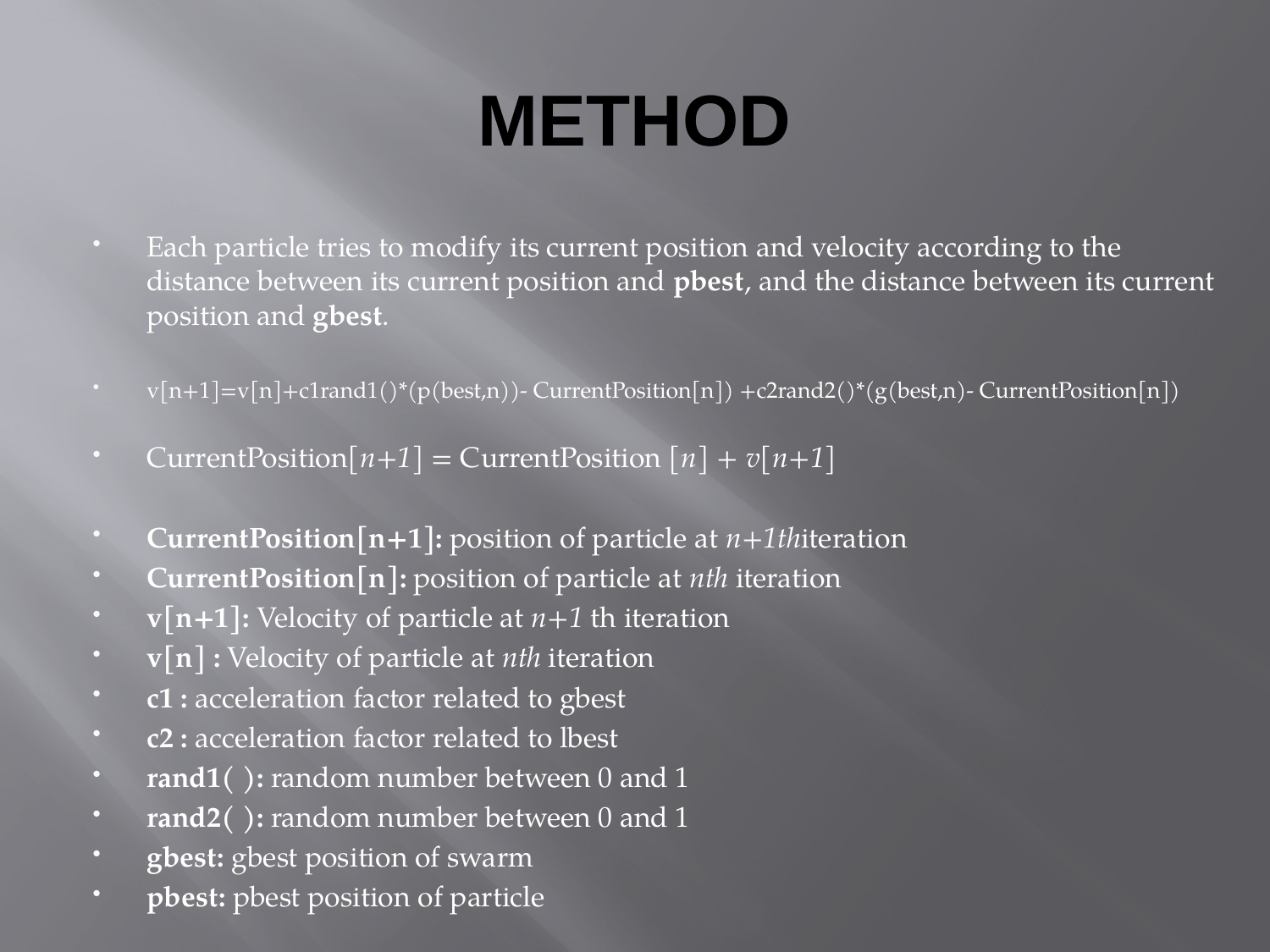

# METHOD
Each particle tries to modify its current position and velocity according to the distance between its current position and pbest, and the distance between its current position and gbest.

v[n+1]=v[n]+c1rand1()*(p(best,n))- CurrentPosition[n]) +c2rand2()*(g(best,n)- CurrentPosition[n])

CurrentPosition[n+1] = CurrentPosition [n] + v[n+1]

CurrentPosition[n+1]: position of particle at n+1thiteration
CurrentPosition[n]: position of particle at nth iteration
v[n+1]: Velocity of particle at n+1 th iteration
v[n] : Velocity of particle at nth iteration
c1 : acceleration factor related to gbest
c2 : acceleration factor related to lbest
rand1( ): random number between 0 and 1
rand2( ): random number between 0 and 1
gbest: gbest position of swarm
pbest: pbest position of particle